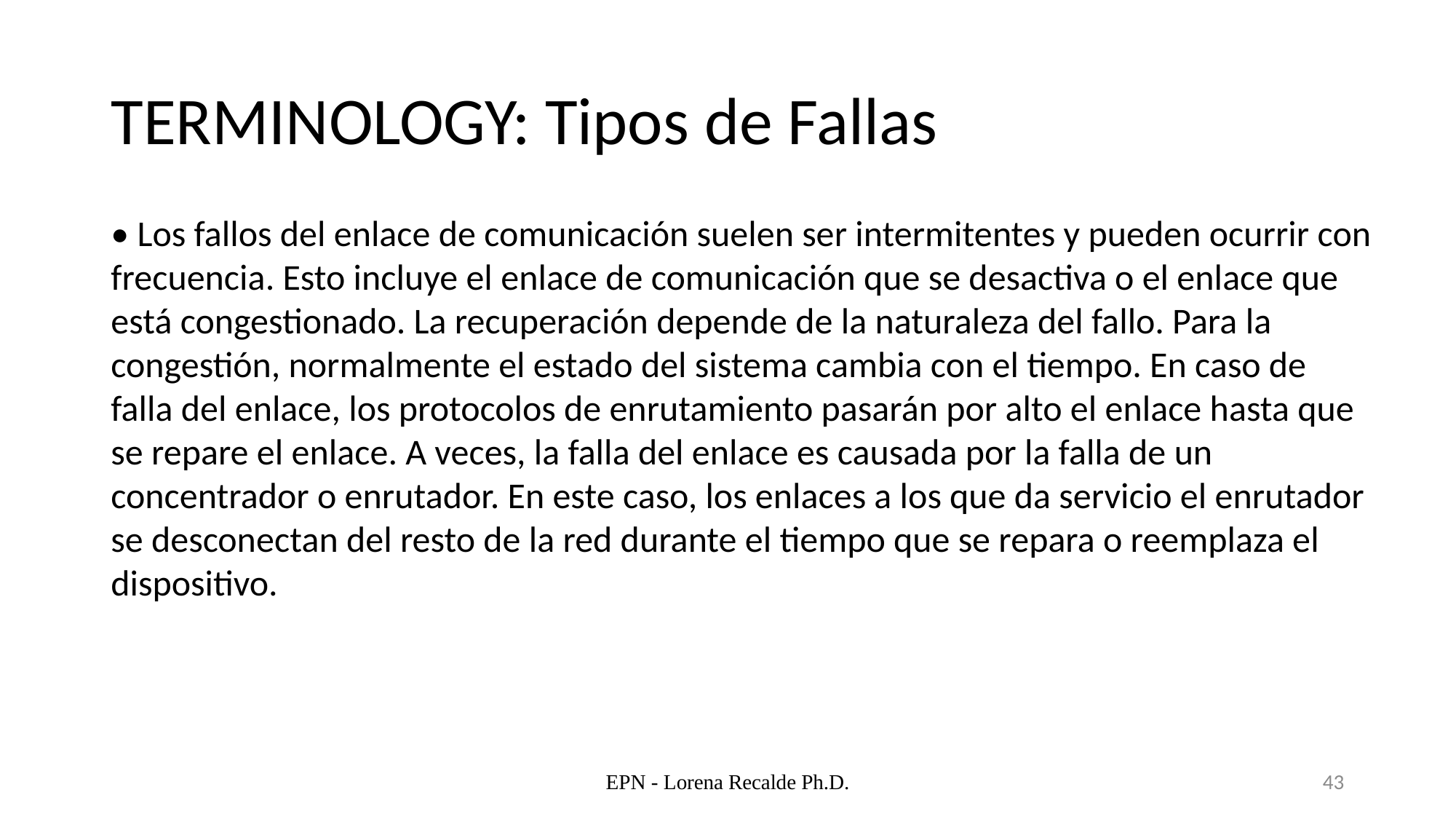

# TERMINOLOGY: Tipos de Fallas
• Los fallos del enlace de comunicación suelen ser intermitentes y pueden ocurrir con frecuencia. Esto incluye el enlace de comunicación que se desactiva o el enlace que está congestionado. La recuperación depende de la naturaleza del fallo. Para la congestión, normalmente el estado del sistema cambia con el tiempo. En caso de falla del enlace, los protocolos de enrutamiento pasarán por alto el enlace hasta que se repare el enlace. A veces, la falla del enlace es causada por la falla de un concentrador o enrutador. En este caso, los enlaces a los que da servicio el enrutador se desconectan del resto de la red durante el tiempo que se repara o reemplaza el dispositivo.
EPN - Lorena Recalde Ph.D.
43